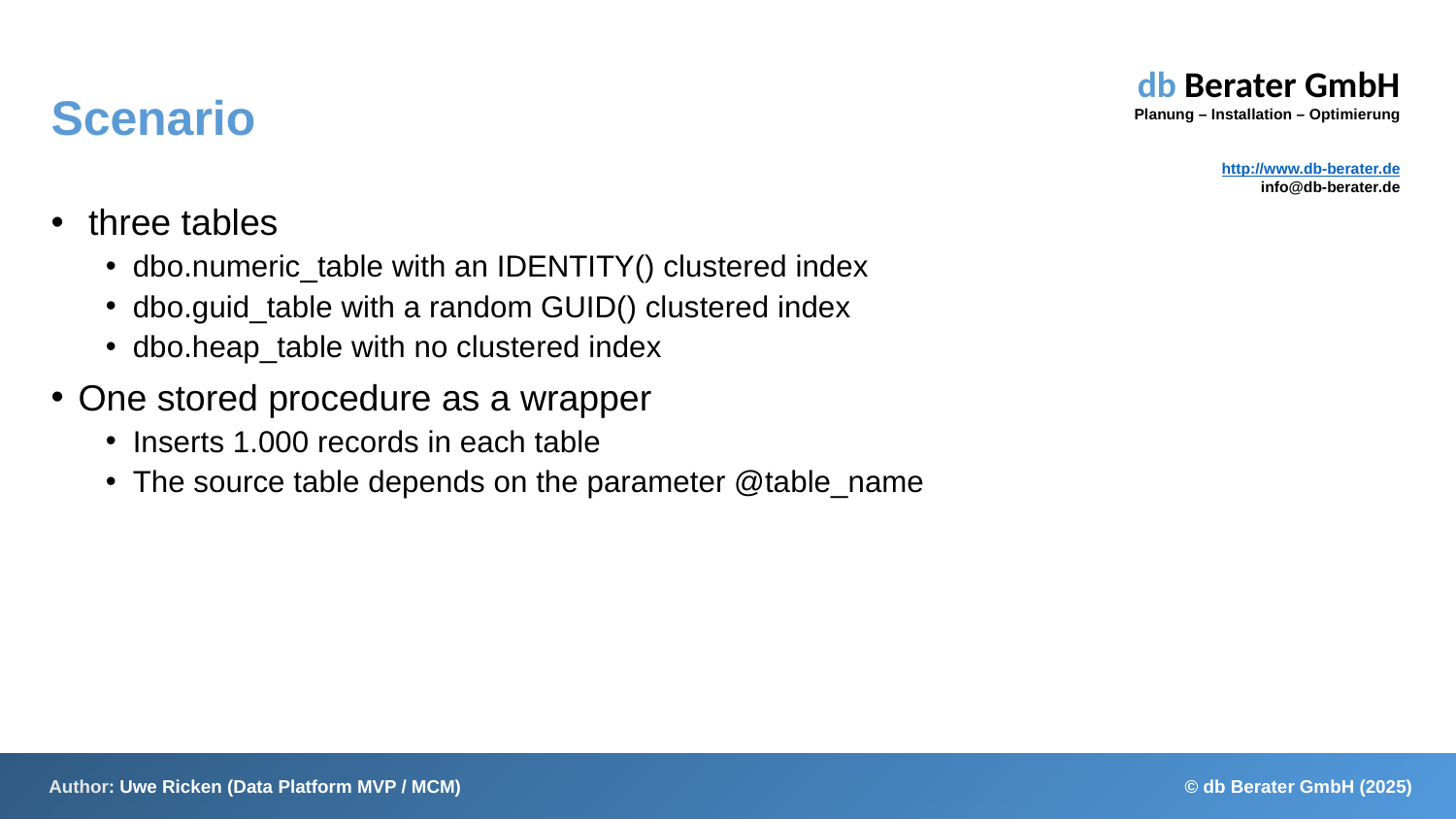

# Scenario
 three tables
dbo.numeric_table with an IDENTITY() clustered index
dbo.guid_table with a random GUID() clustered index
dbo.heap_table with no clustered index
One stored procedure as a wrapper
Inserts 1.000 records in each table
The source table depends on the parameter @table_name